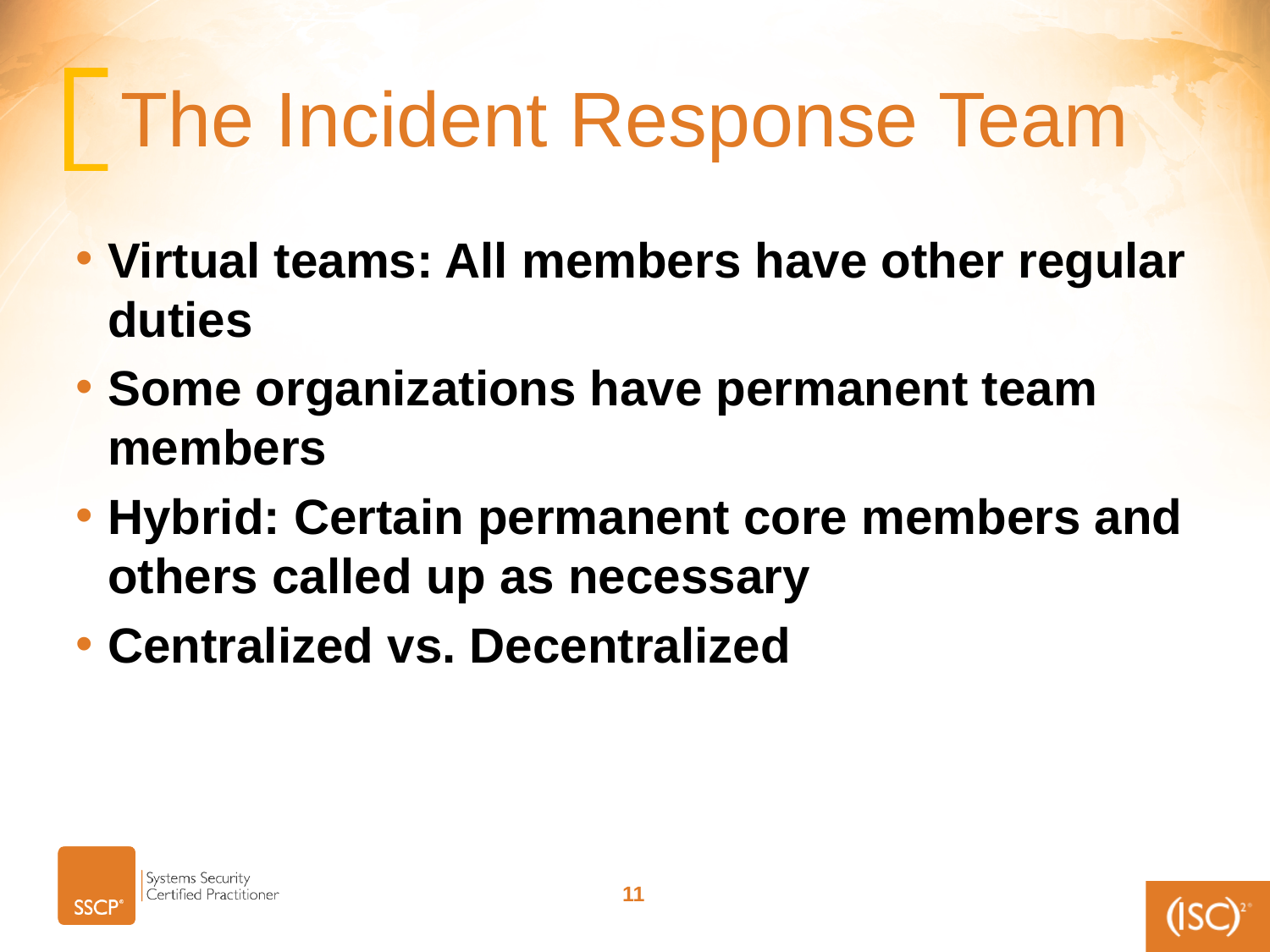

# The Incident Response Team
Virtual teams: All members have other regular duties
Some organizations have permanent team members
Hybrid: Certain permanent core members and others called up as necessary
Centralized vs. Decentralized